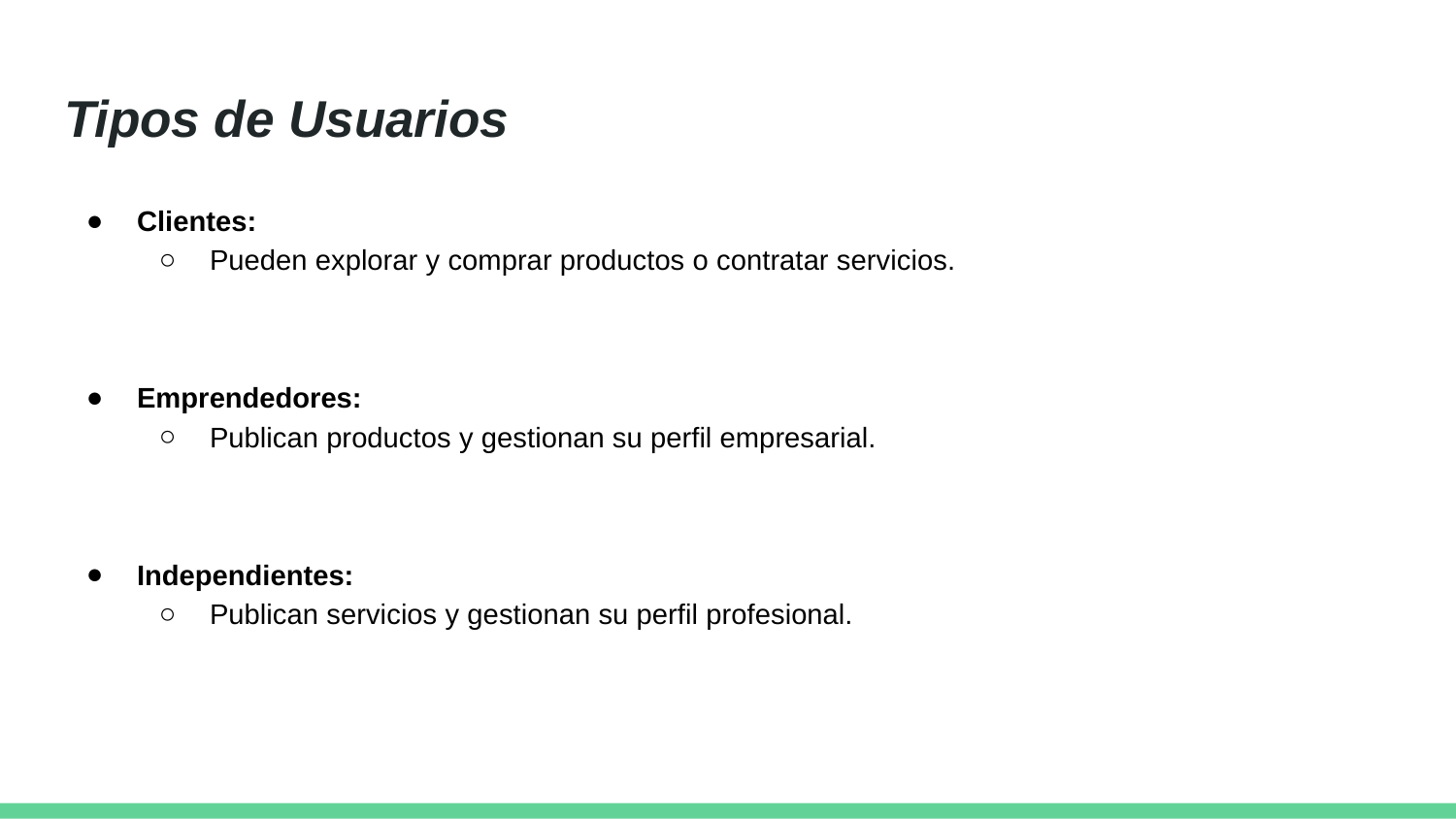

# Tipos de Usuarios
Clientes:
Pueden explorar y comprar productos o contratar servicios.

Emprendedores:
Publican productos y gestionan su perfil empresarial.

Independientes:
Publican servicios y gestionan su perfil profesional.